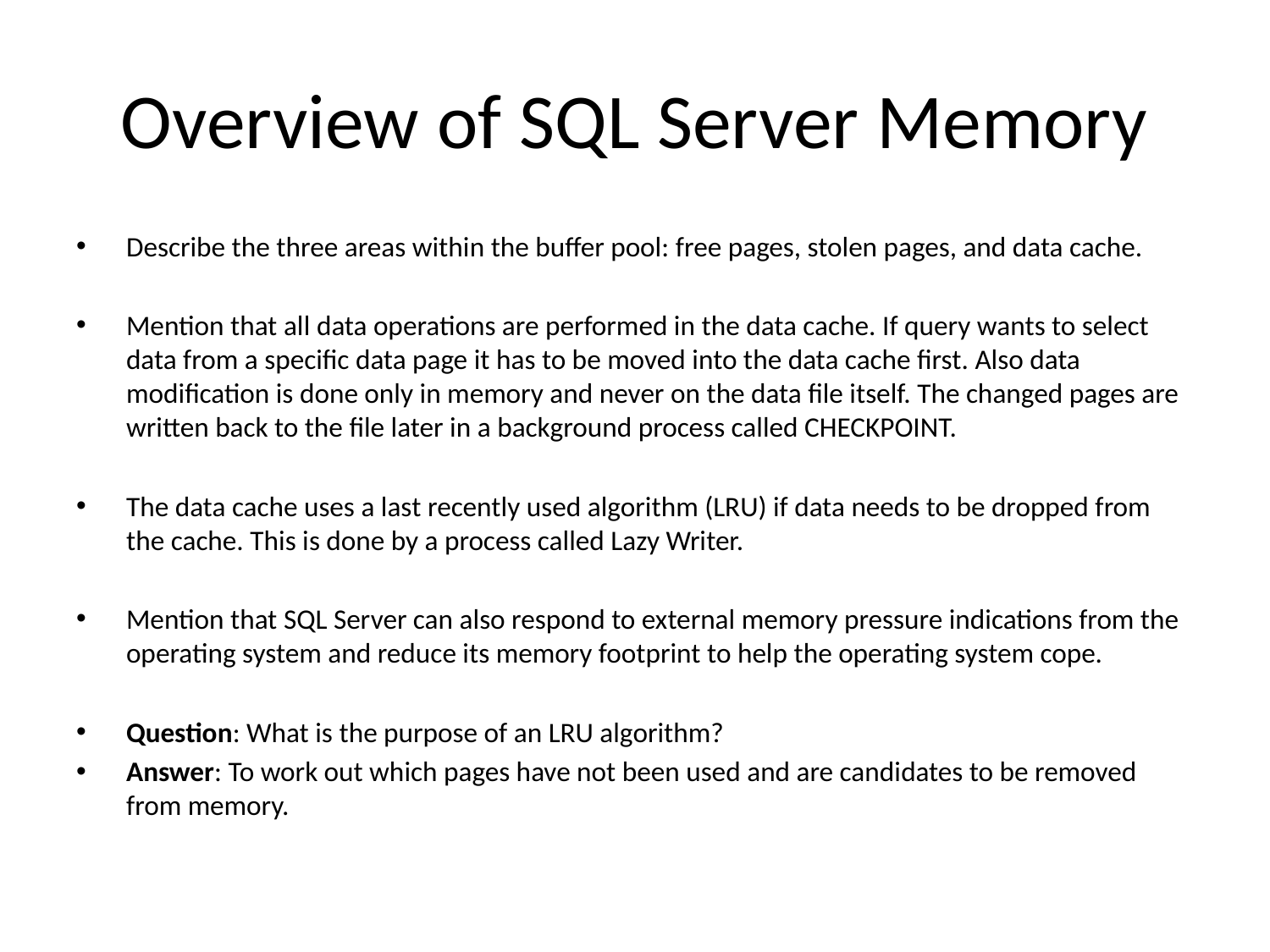

# Overview of SQL Server Memory
Describe the three areas within the buffer pool: free pages, stolen pages, and data cache.

Mention that all data operations are performed in the data cache. If query wants to select data from a specific data page it has to be moved into the data cache first. Also data modification is done only in memory and never on the data file itself. The changed pages are written back to the file later in a background process called CHECKPOINT.

The data cache uses a last recently used algorithm (LRU) if data needs to be dropped from the cache. This is done by a process called Lazy Writer.

Mention that SQL Server can also respond to external memory pressure indications from the operating system and reduce its memory footprint to help the operating system cope.

Question: What is the purpose of an LRU algorithm?
Answer: To work out which pages have not been used and are candidates to be removed from memory.